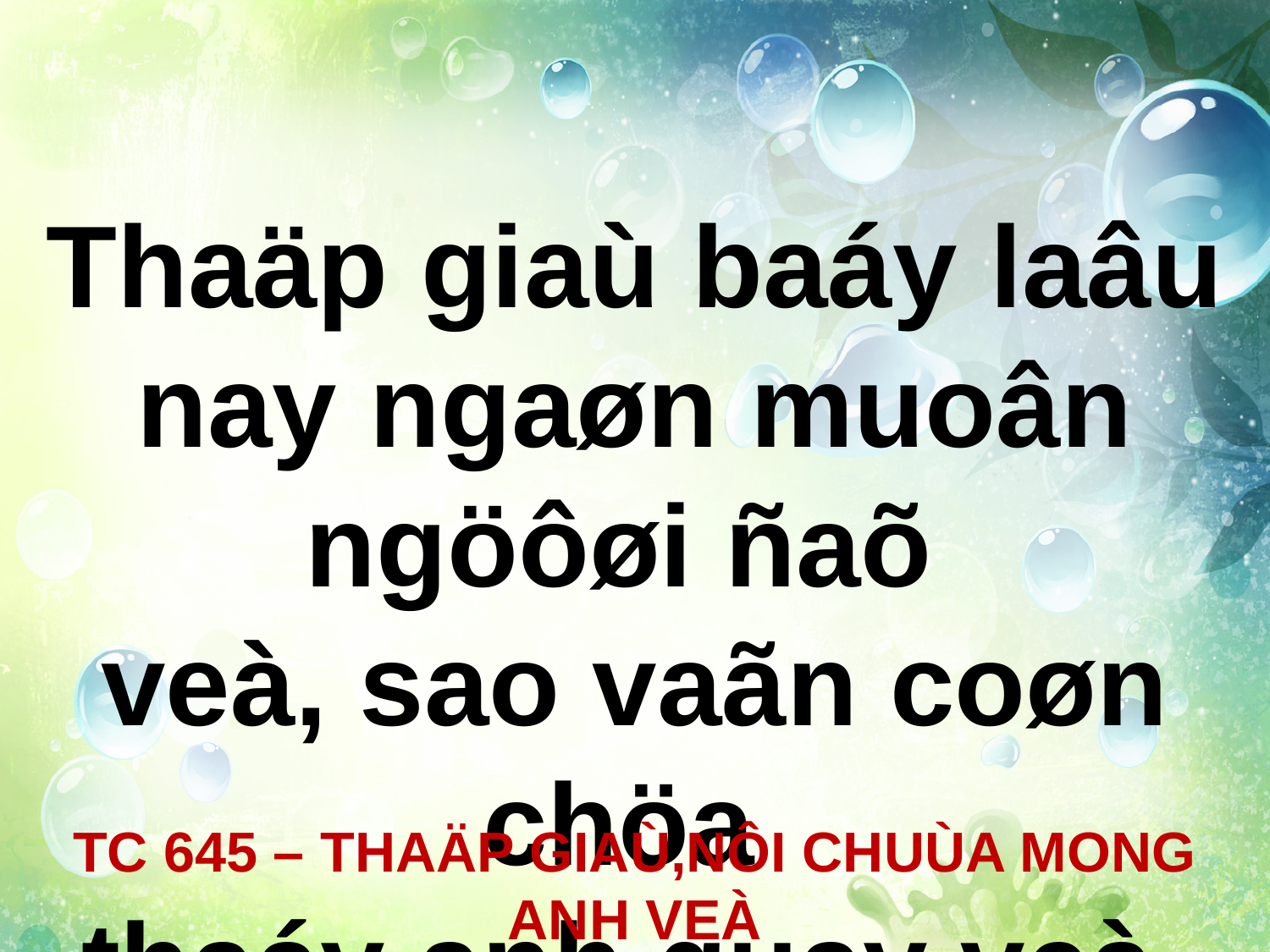

Thaäp giaù baáy laâu nay ngaøn muoân ngöôøi ñaõ
veà, sao vaãn coøn chöa
thaáy anh quay veà.
TC 645 – THAÄP GIAÙ,NÔI CHUÙA MONG ANH VEÀ